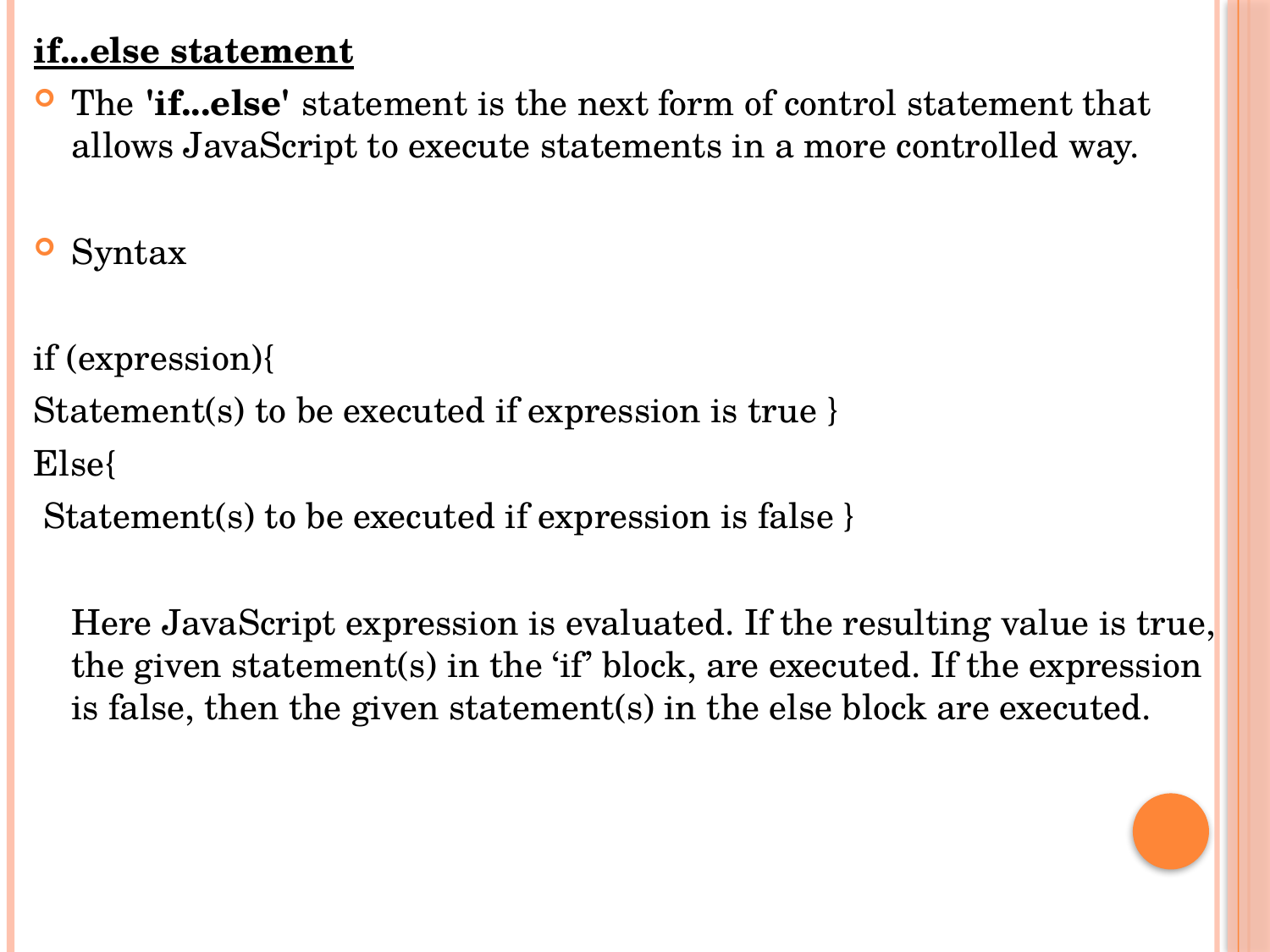

if...else statement
The 'if...else' statement is the next form of control statement that allows JavaScript to execute statements in a more controlled way.

Syntax

if (expression){
Statement(s) to be executed if expression is true }
Else{
 Statement(s) to be executed if expression is false }

	Here JavaScript expression is evaluated. If the resulting value is true, the given statement(s) in the ‘if’ block, are executed. If the expression is false, then the given statement(s) in the else block are executed.